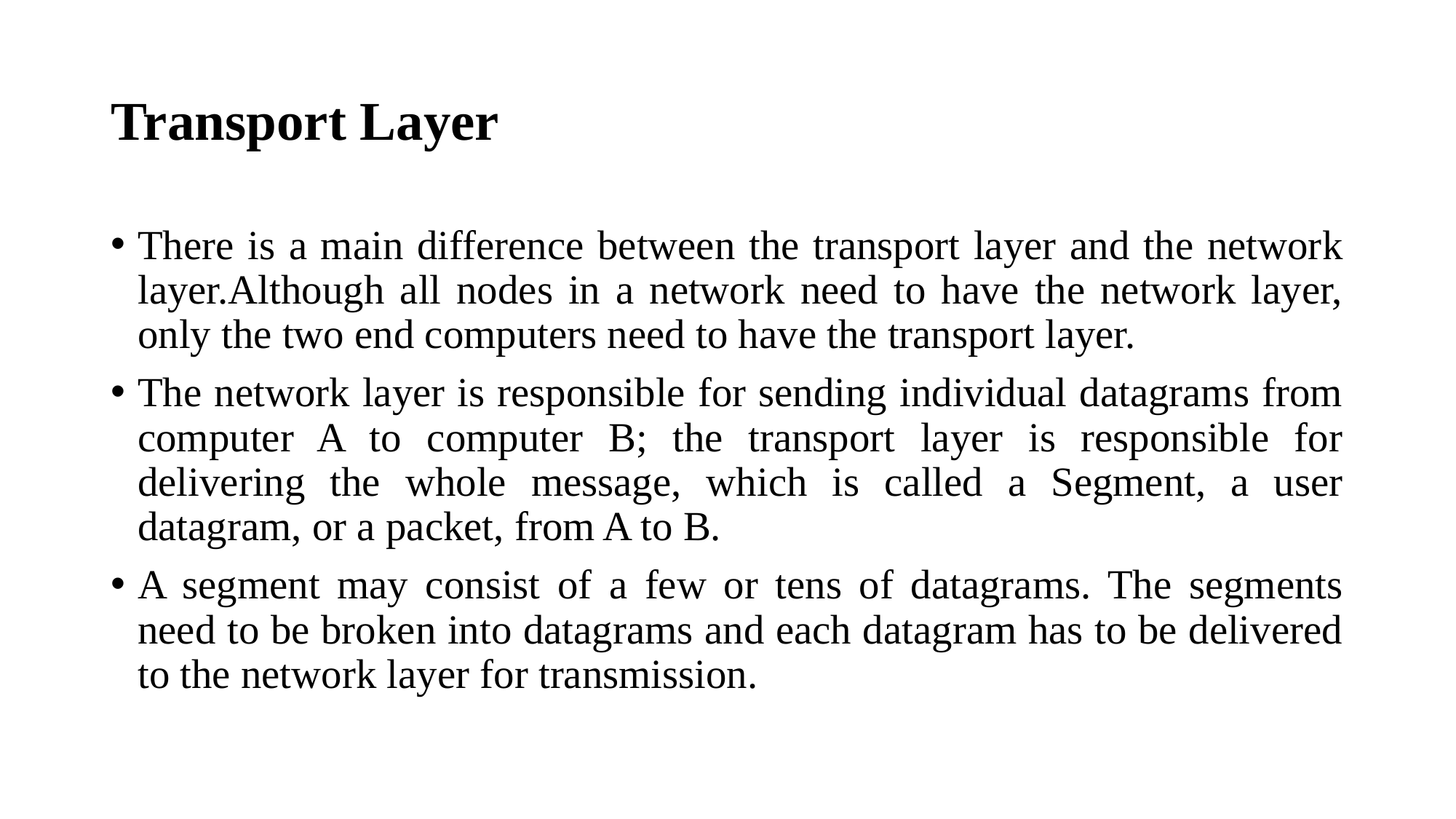

# Transport Layer
There is a main difference between the transport layer and the network layer.Although all nodes in a network need to have the network layer, only the two end computers need to have the transport layer.
The network layer is responsible for sending individual datagrams from computer A to computer B; the transport layer is responsible for delivering the whole message, which is called a Segment, a user datagram, or a packet, from A to B.
A segment may consist of a few or tens of datagrams. The segments need to be broken into datagrams and each datagram has to be delivered to the network layer for transmission.